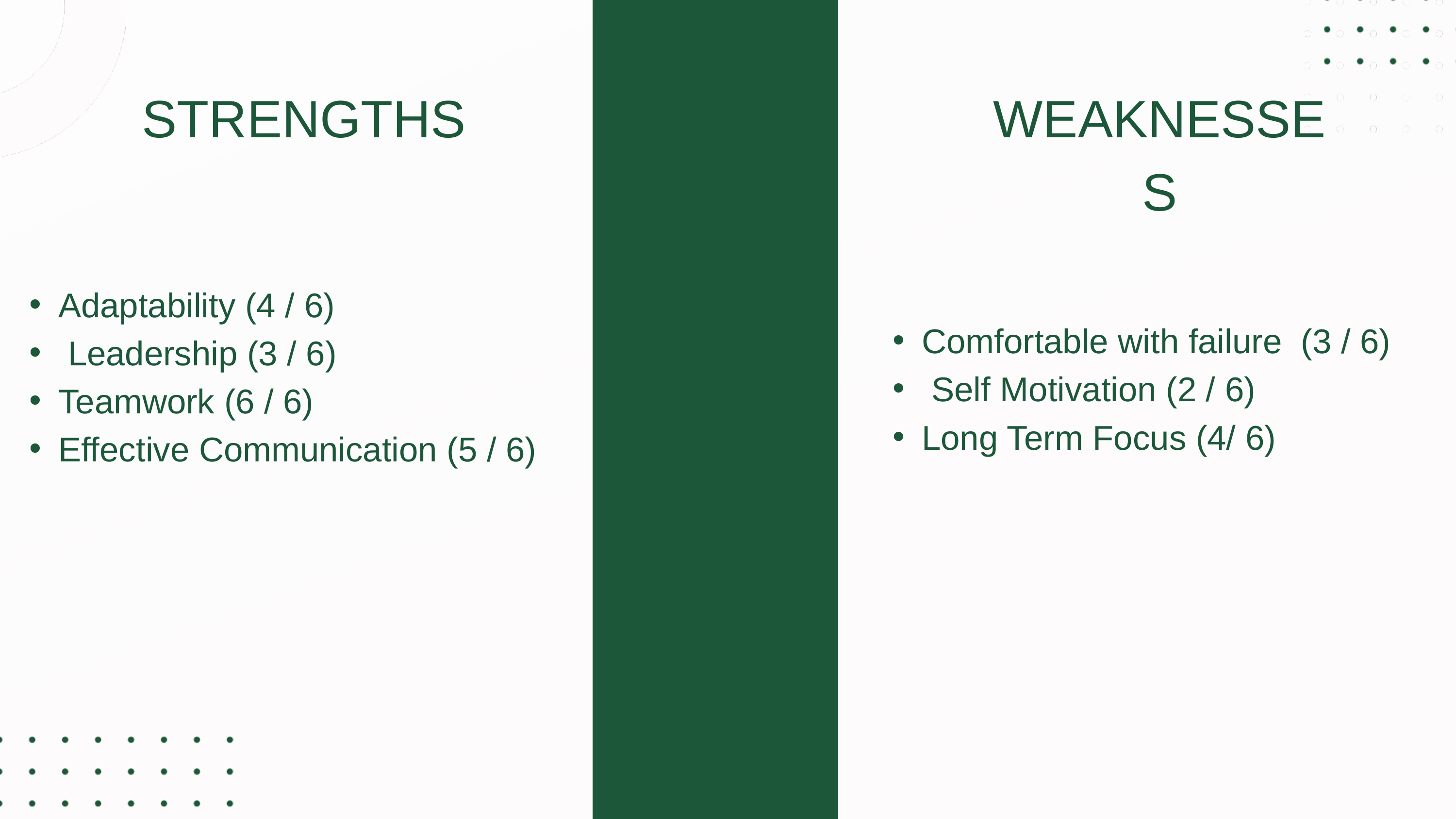

STRENGTHS
WEAKNESSES

Adaptability (4 / 6)
 Leadership (3 / 6)
Teamwork (6 / 6)
Effective Communication (5 / 6)

Comfortable with failure  (3 / 6)
 Self Motivation (2 / 6)
Long Term Focus (4/ 6)